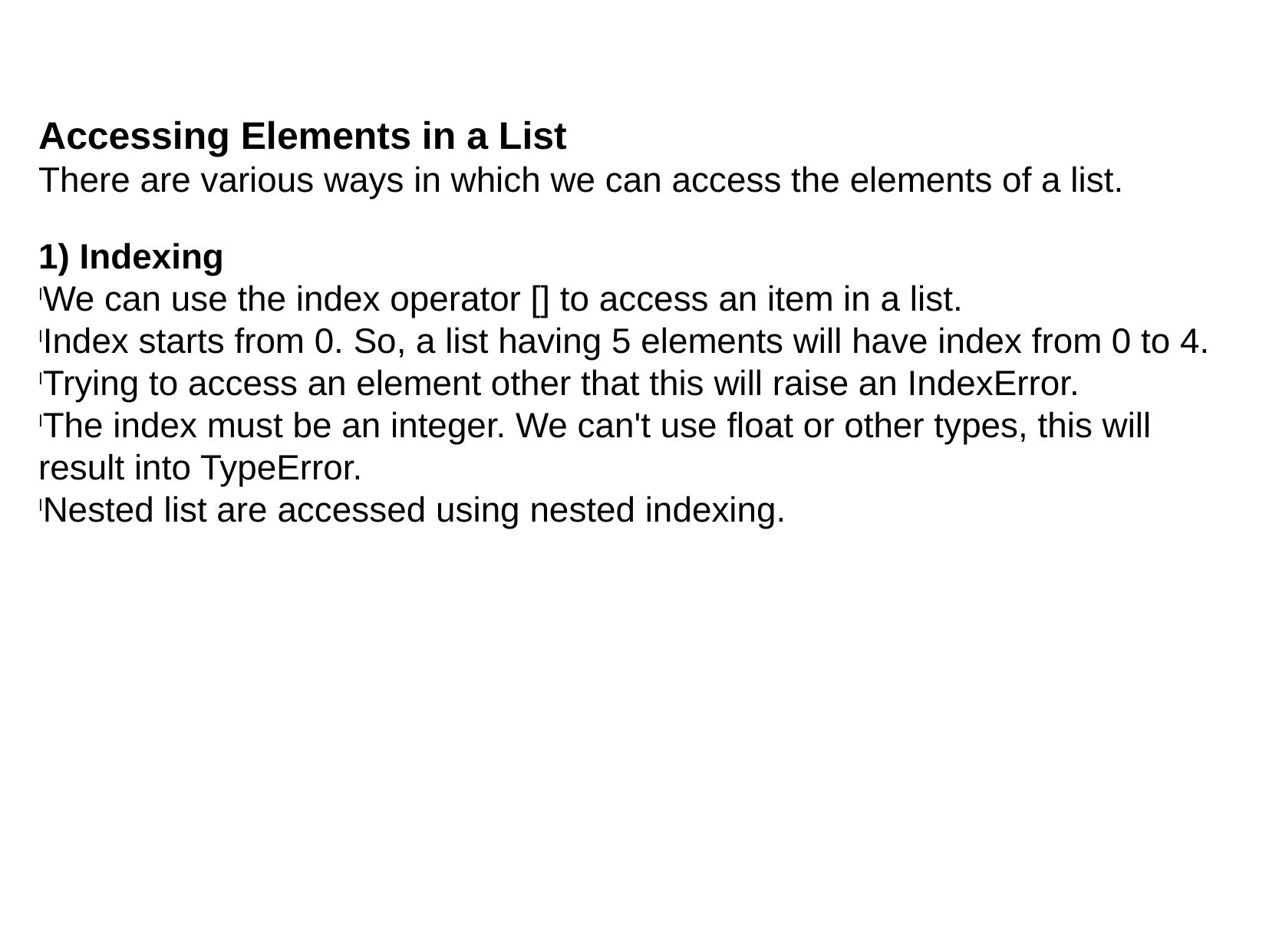

Accessing Elements in a List
There are various ways in which we can access the elements of a list.

1) Indexing
We can use the index operator [] to access an item in a list.
Index starts from 0. So, a list having 5 elements will have index from 0 to 4.
Trying to access an element other that this will raise an IndexError.
The index must be an integer. We can't use float or other types, this will result into TypeError.
Nested list are accessed using nested indexing.